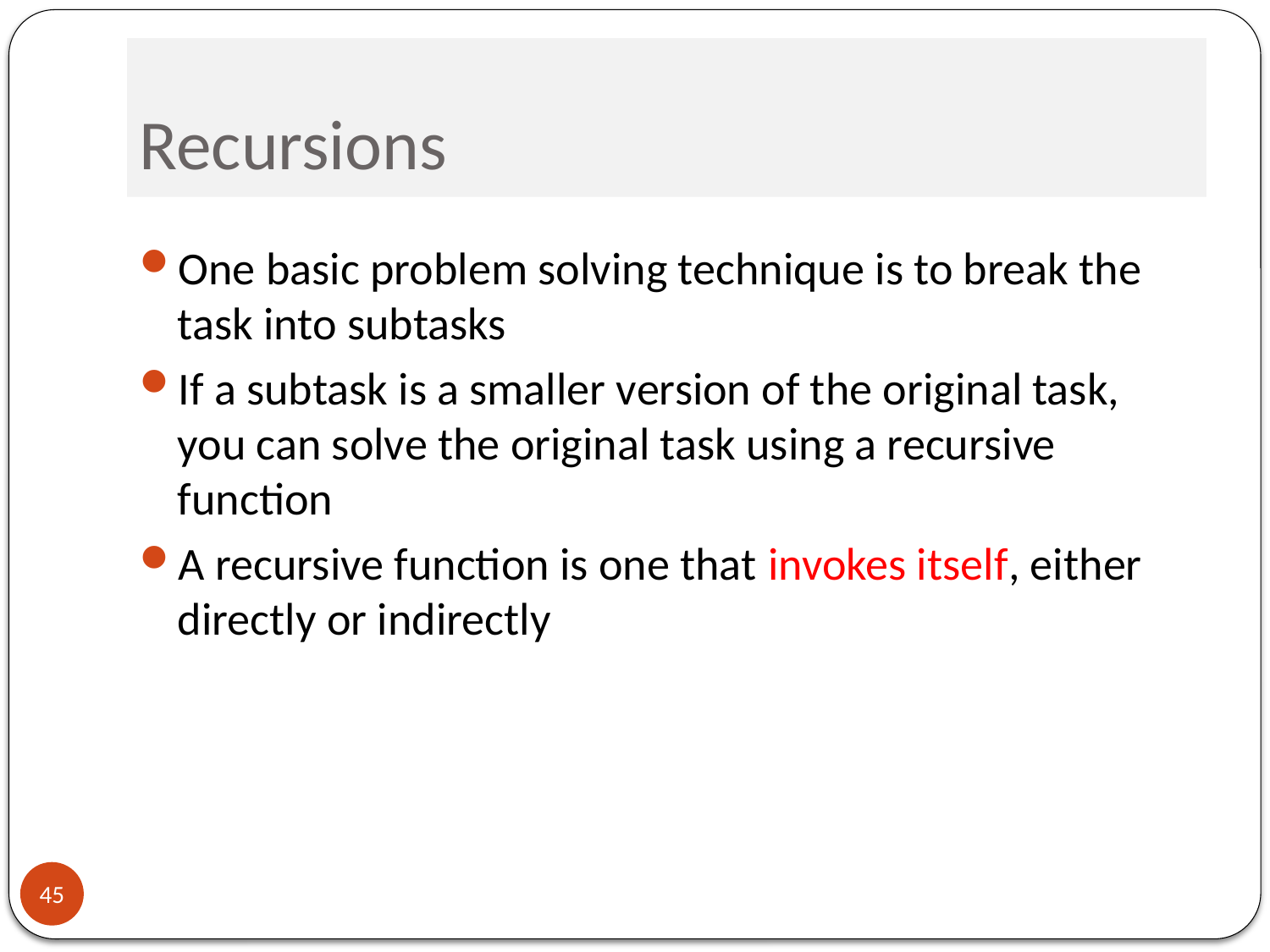

# Recursions
One basic problem solving technique is to break the task into subtasks
If a subtask is a smaller version of the original task, you can solve the original task using a recursive function
A recursive function is one that invokes itself, either directly or indirectly

45